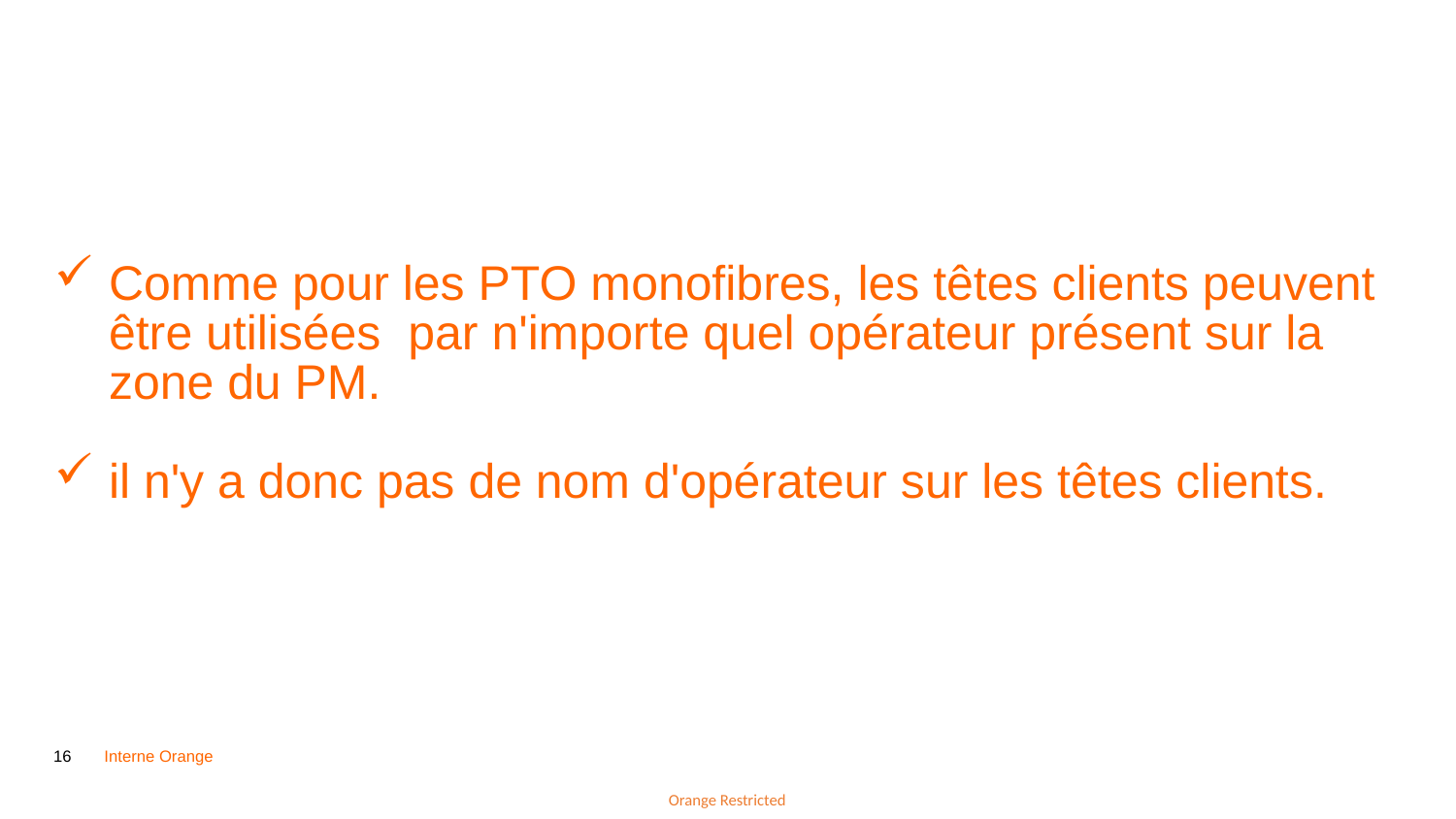

Comme pour les PTO monofibres, les têtes clients peuvent être utilisées  par n'importe quel opérateur présent sur la zone du PM.

il n'y a donc pas de nom d'opérateur sur les têtes clients.